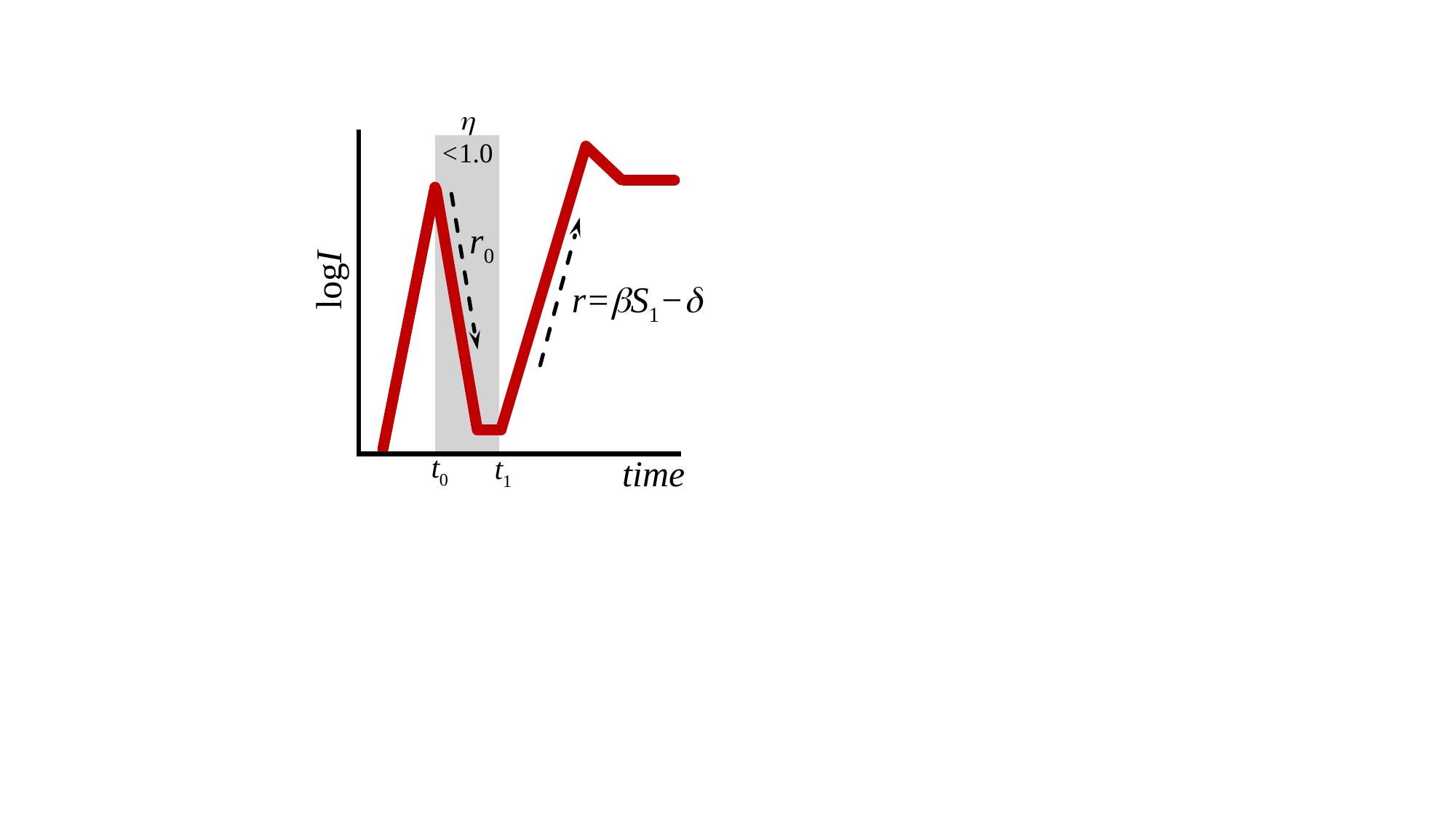

η <1.0

r0
logI
r=βS1−δ
t0
t1
time